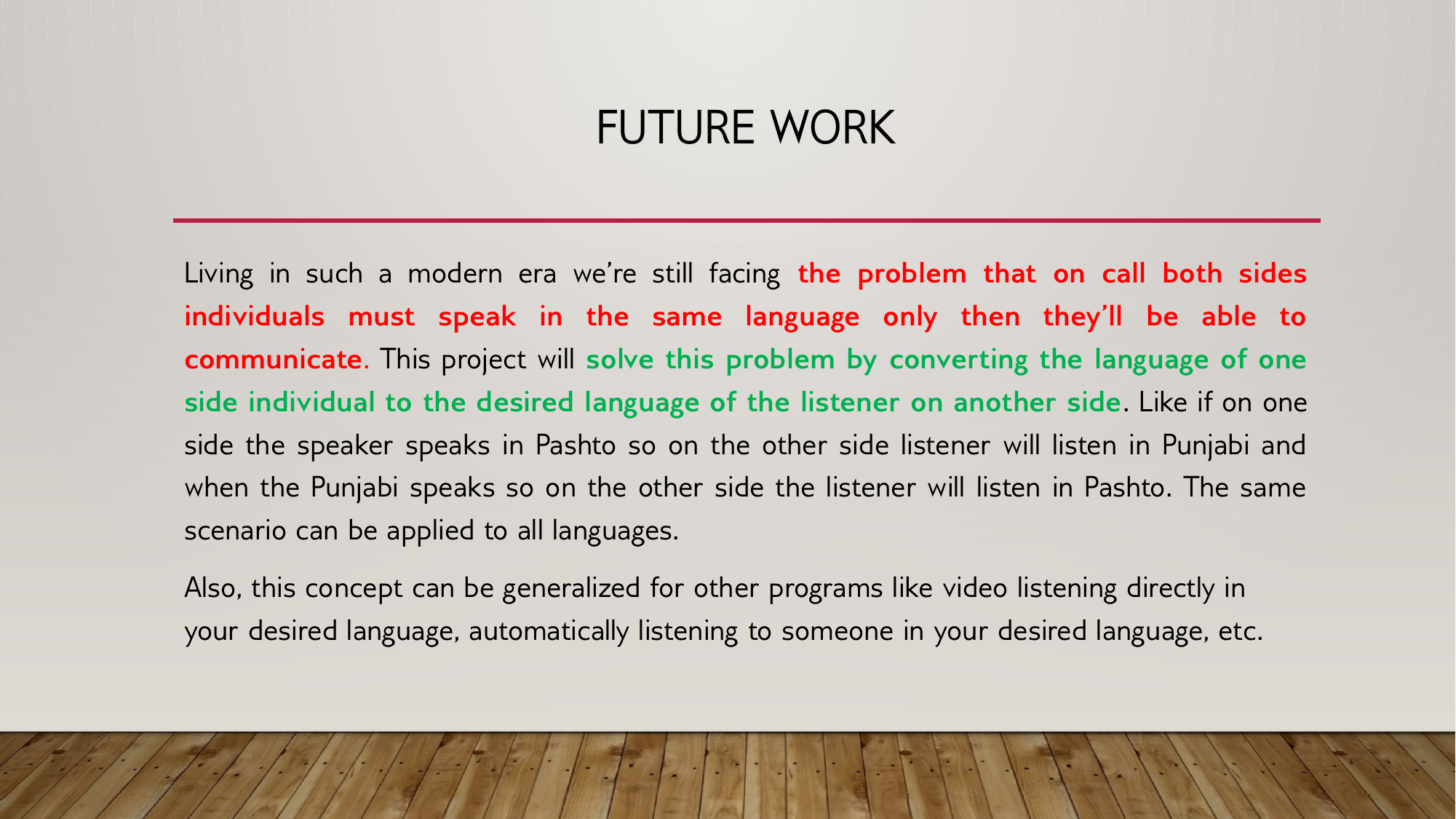

# Future Work
Living in such a modern era we’re still facing the problem that on call both sides individuals must speak in the same language only then they’ll be able to communicate. This project will solve this problem by converting the language of one side individual to the desired language of the listener on another side. Like if on one side the speaker speaks in Pashto so on the other side listener will listen in Punjabi and when the Punjabi speaks so on the other side the listener will listen in Pashto. The same scenario can be applied to all languages.
Also, this concept can be generalized for other programs like video listening directly in your desired language, automatically listening to someone in your desired language, etc.